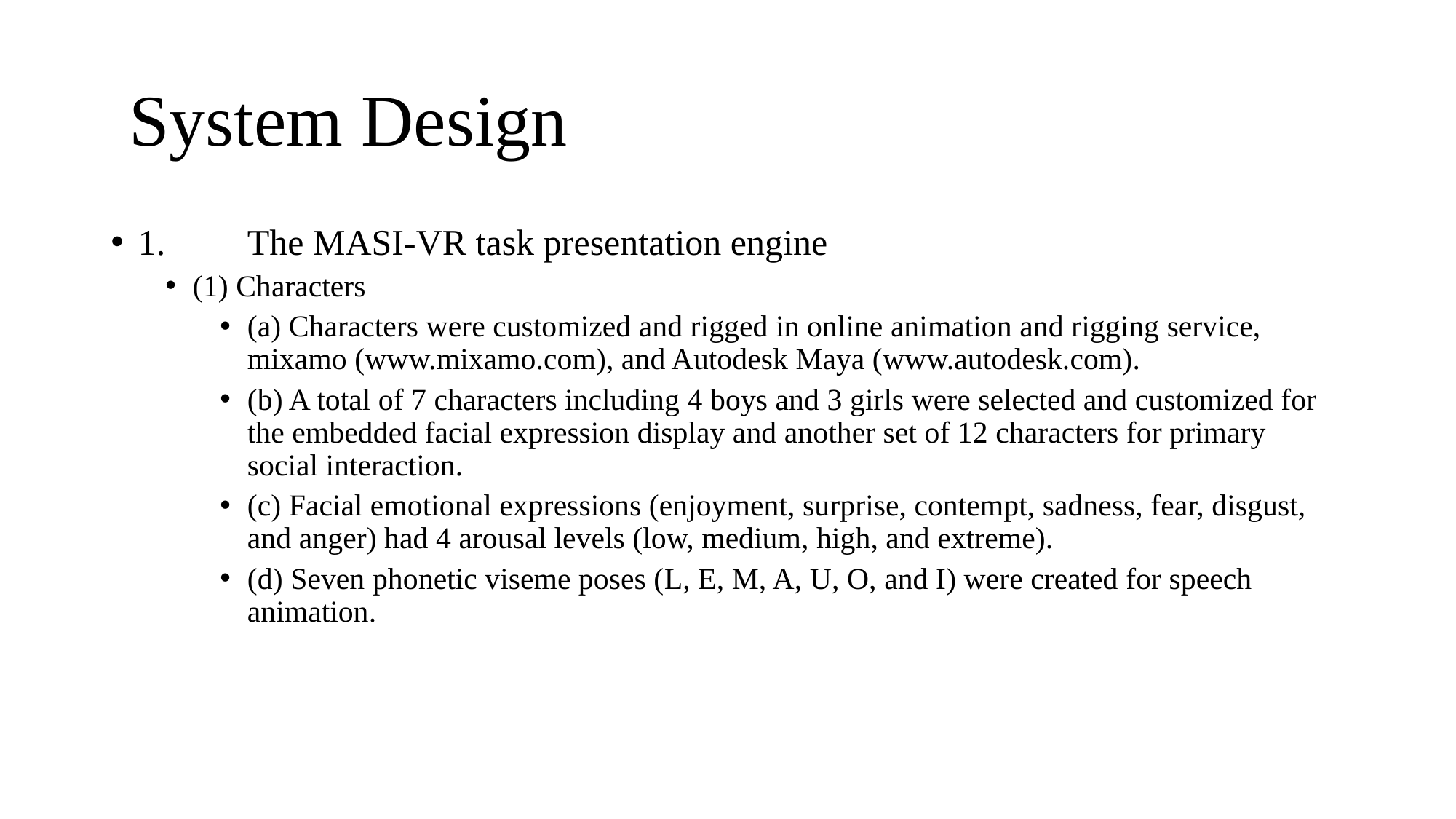

# System Design
1.	The MASI-VR task presentation engine
(1) Characters
(a) Characters were customized and rigged in online animation and rigging service, mixamo (www.mixamo.com), and Autodesk Maya (www.autodesk.com).
(b) A total of 7 characters including 4 boys and 3 girls were selected and customized for the embedded facial expression display and another set of 12 characters for primary social interaction.
(c) Facial emotional expressions (enjoyment, surprise, contempt, sadness, fear, disgust, and anger) had 4 arousal levels (low, medium, high, and extreme).
(d) Seven phonetic viseme poses (L, E, M, A, U, O, and I) were created for speech animation.